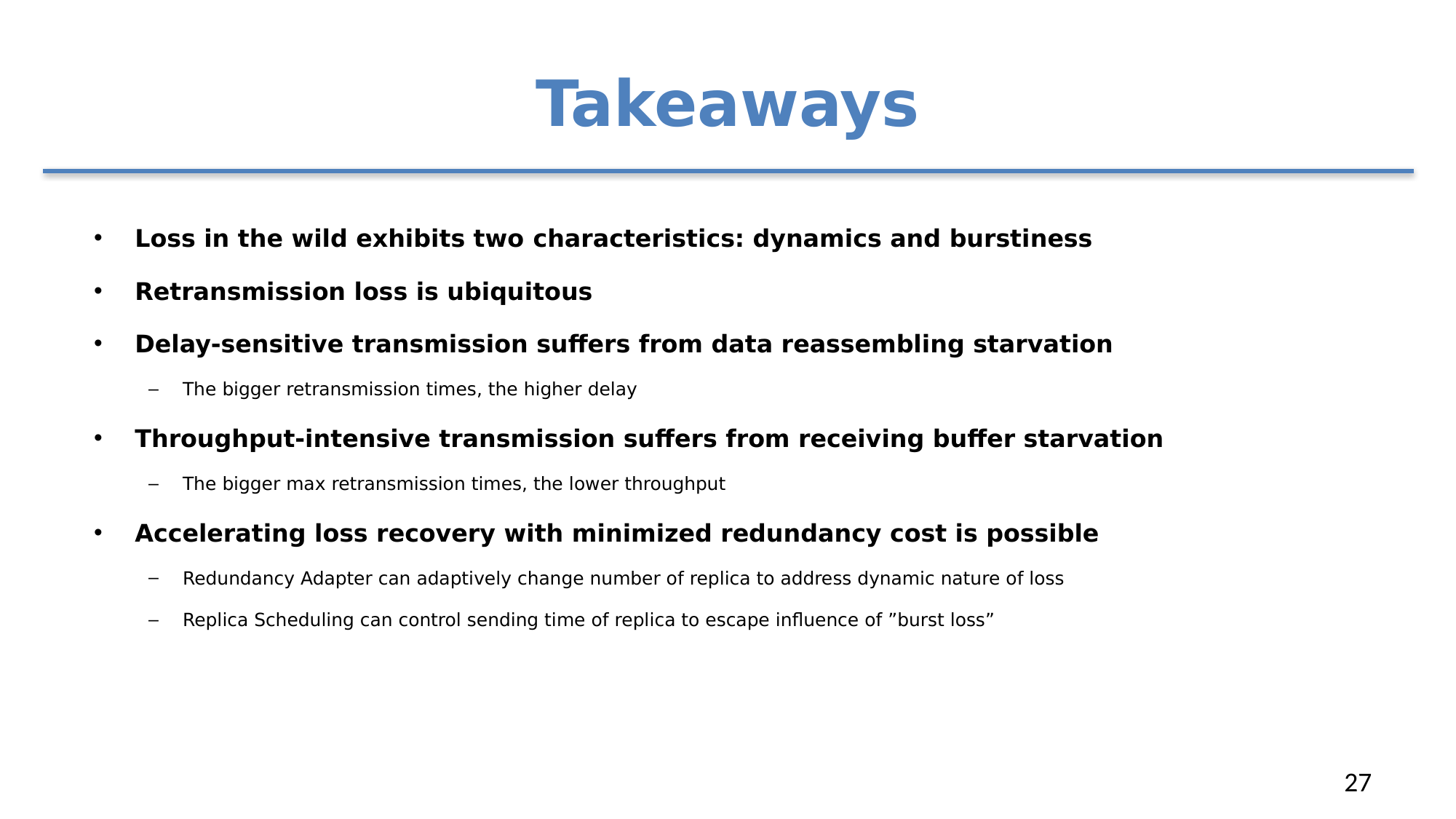

# Takeaways
Loss in the wild exhibits two characteristics: dynamics and burstiness
Retransmission loss is ubiquitous
Delay-sensitive transmission suffers from data reassembling starvation
The bigger retransmission times, the higher delay
Throughput-intensive transmission suffers from receiving buffer starvation
The bigger max retransmission times, the lower throughput
Accelerating loss recovery with minimized redundancy cost is possible
Redundancy Adapter can adaptively change number of replica to address dynamic nature of loss
Replica Scheduling can control sending time of replica to escape influence of ”burst loss”
27